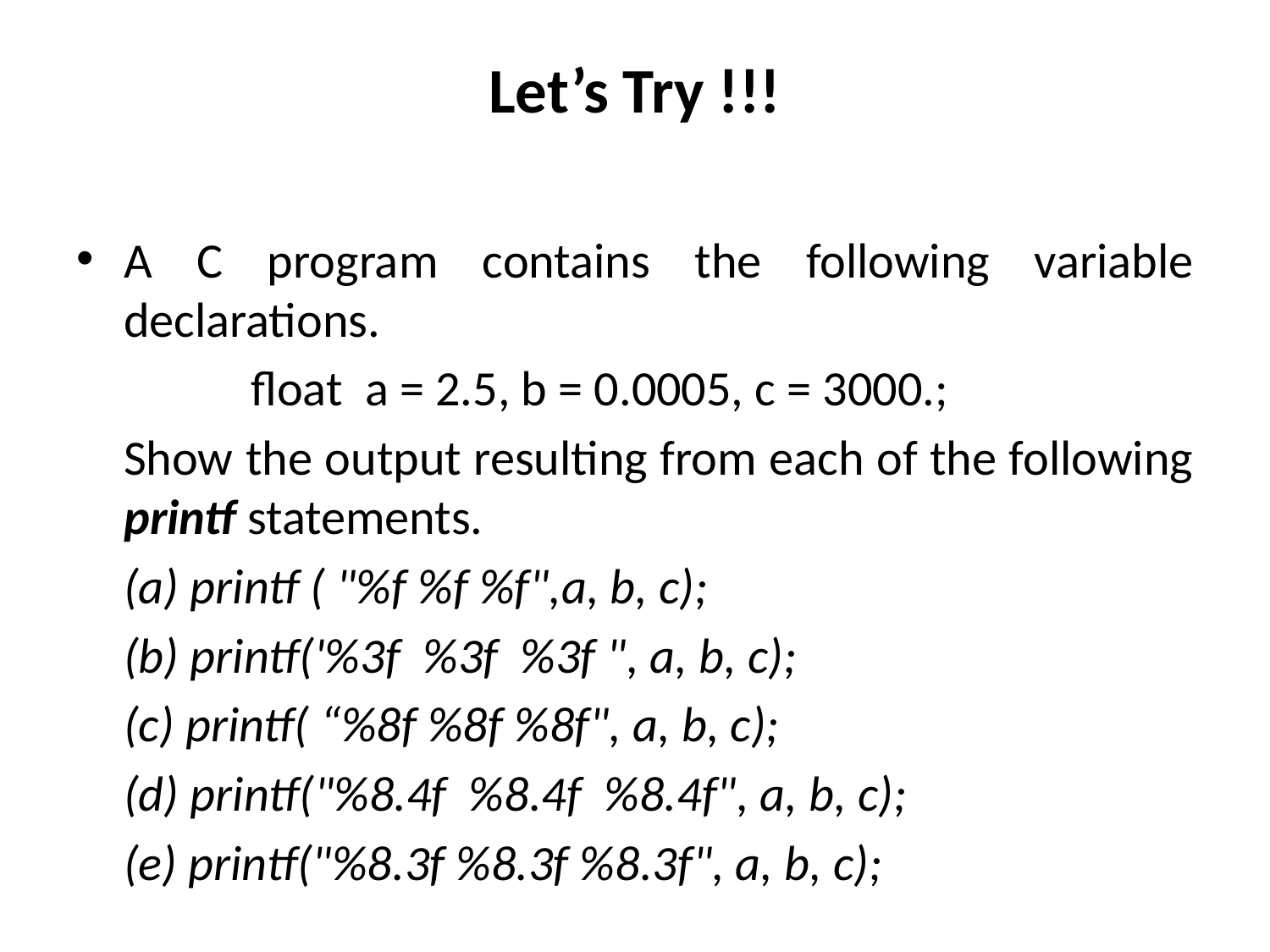

# Let’s Try !!!
A C program contains the following variable declarations.
		float  a = 2.5, b = 0.0005, c = 3000.;
	Show the output resulting from each of the following printf statements.
	(a) printf ( "%f %f %f",a, b, c);
	(b) printf('%3f  %3f  %3f ", a, b, c);
	(c) printf( “%8f %8f %8f", a, b, c);
	(d) printf("%8.4f  %8.4f  %8.4f", a, b, c);
	(e) printf("%8.3f %8.3f %8.3f", a, b, c);